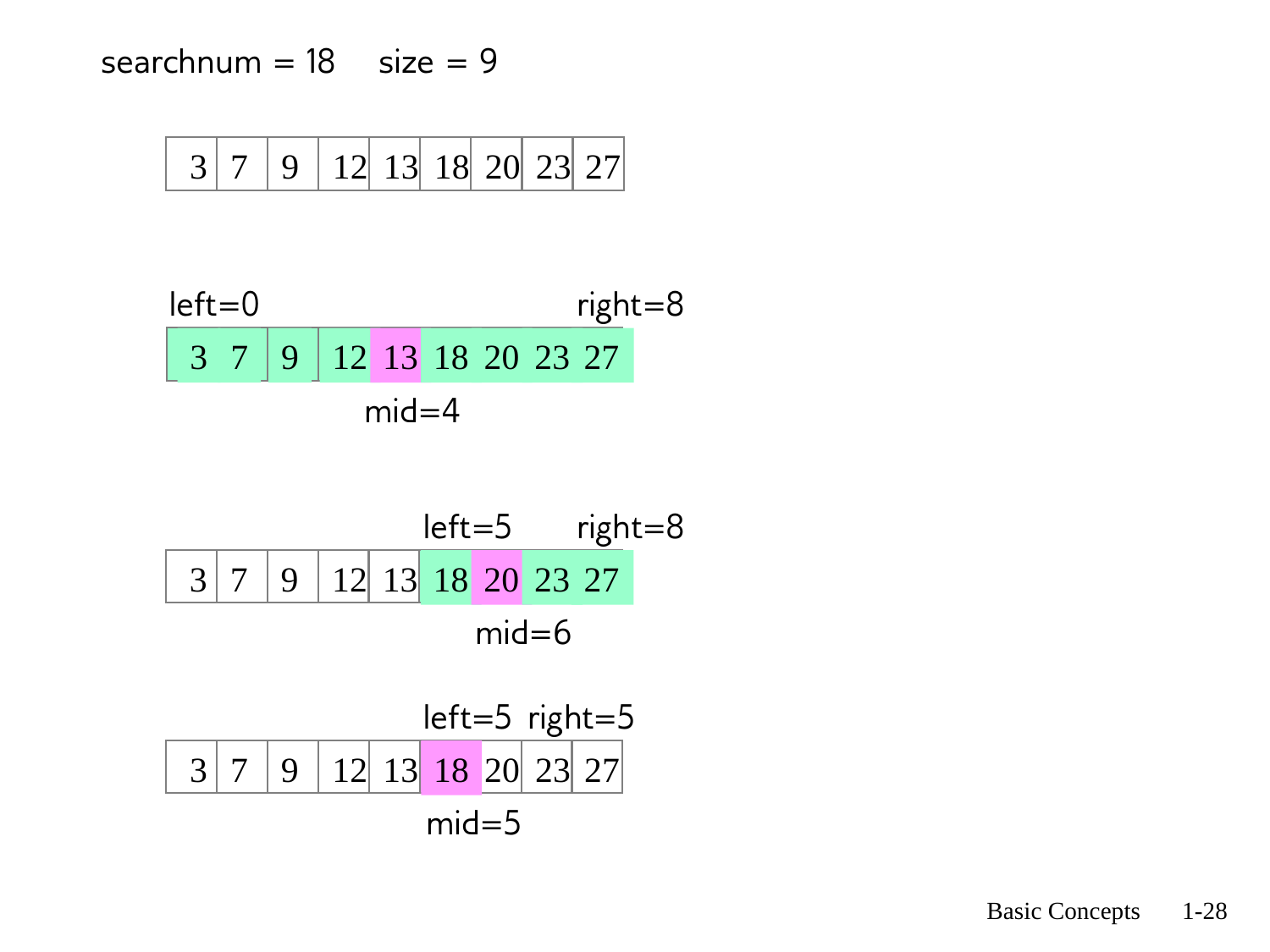

searchnum = 18    size = 9

3

7

9

12

13

18

20

23

27
left=0
right=8

3

7

9

12

13

18

20

23

27
mid=4
left=5
right=8

3

7

9

12

13

18

20

23

27
mid=6
left=5
right=5

3

7

9

12

13

18

20

23

27
mid=5
Basic Concepts
1-28